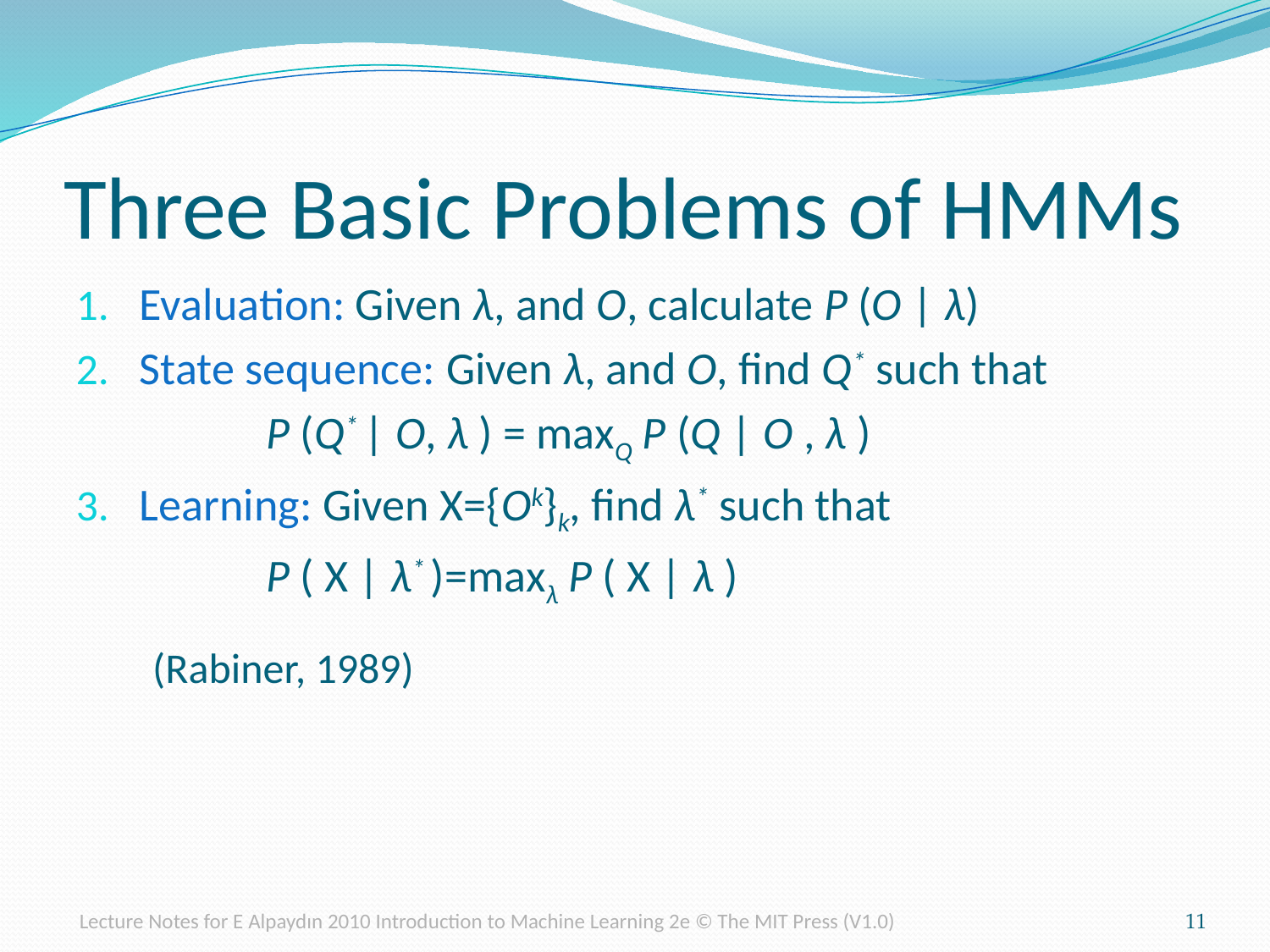

# Three Basic Problems of HMMs
Evaluation: Given λ, and O, calculate P (O | λ)
State sequence: Given λ, and O, find Q* such that
		P (Q* | O, λ ) = maxQ P (Q | O , λ )
Learning: Given X={Ok}k, find λ* such that
		P ( X | λ* )=maxλ P ( X | λ )

(Rabiner, 1989)
Lecture Notes for E Alpaydın 2010 Introduction to Machine Learning 2e © The MIT Press (V1.0)
11